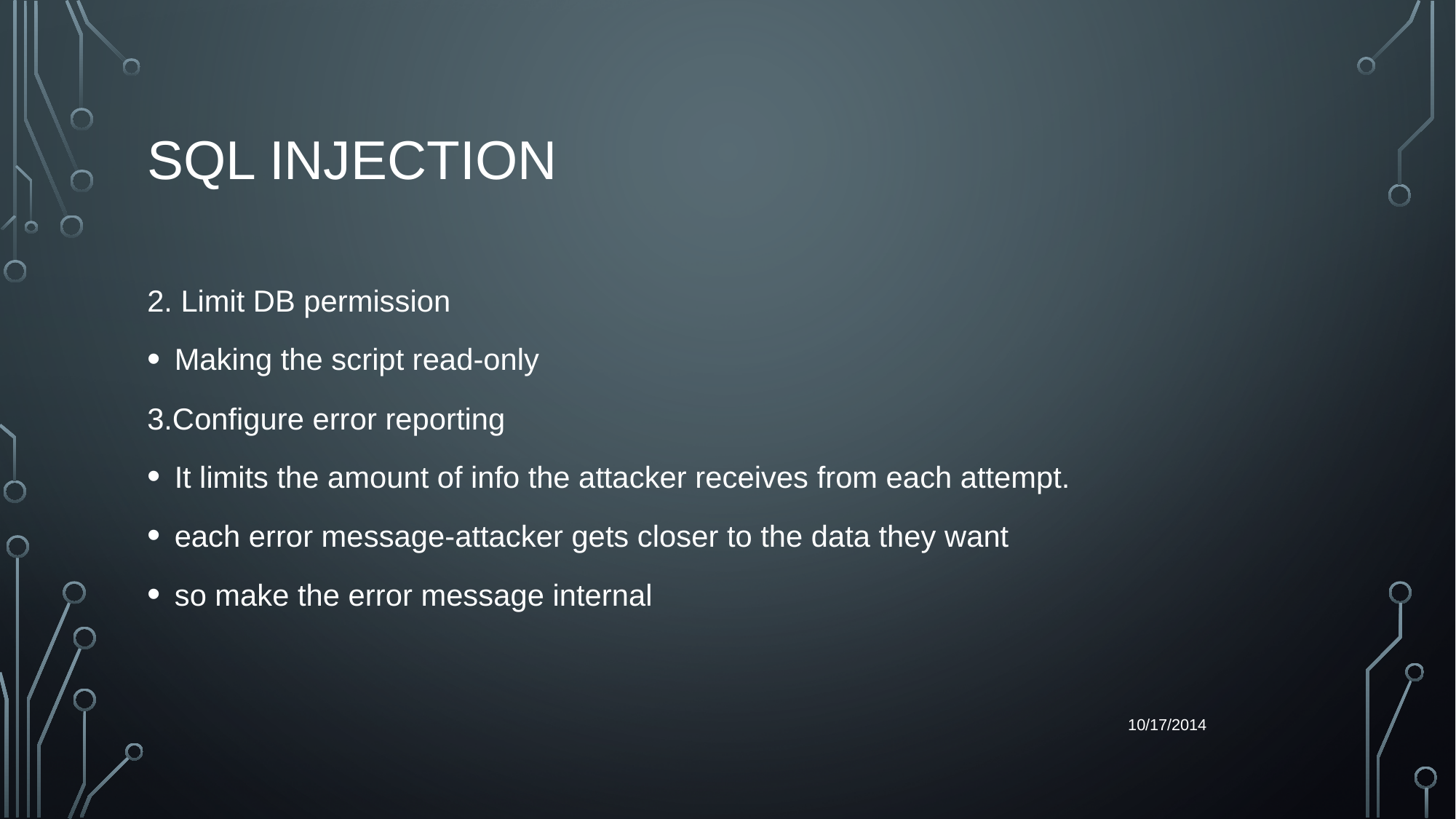

# sql injection
2. Limit DB permission
Making the script read-only
3.Configure error reporting
It limits the amount of info the attacker receives from each attempt.
each error message-attacker gets closer to the data they want
so make the error message internal
10/17/2014